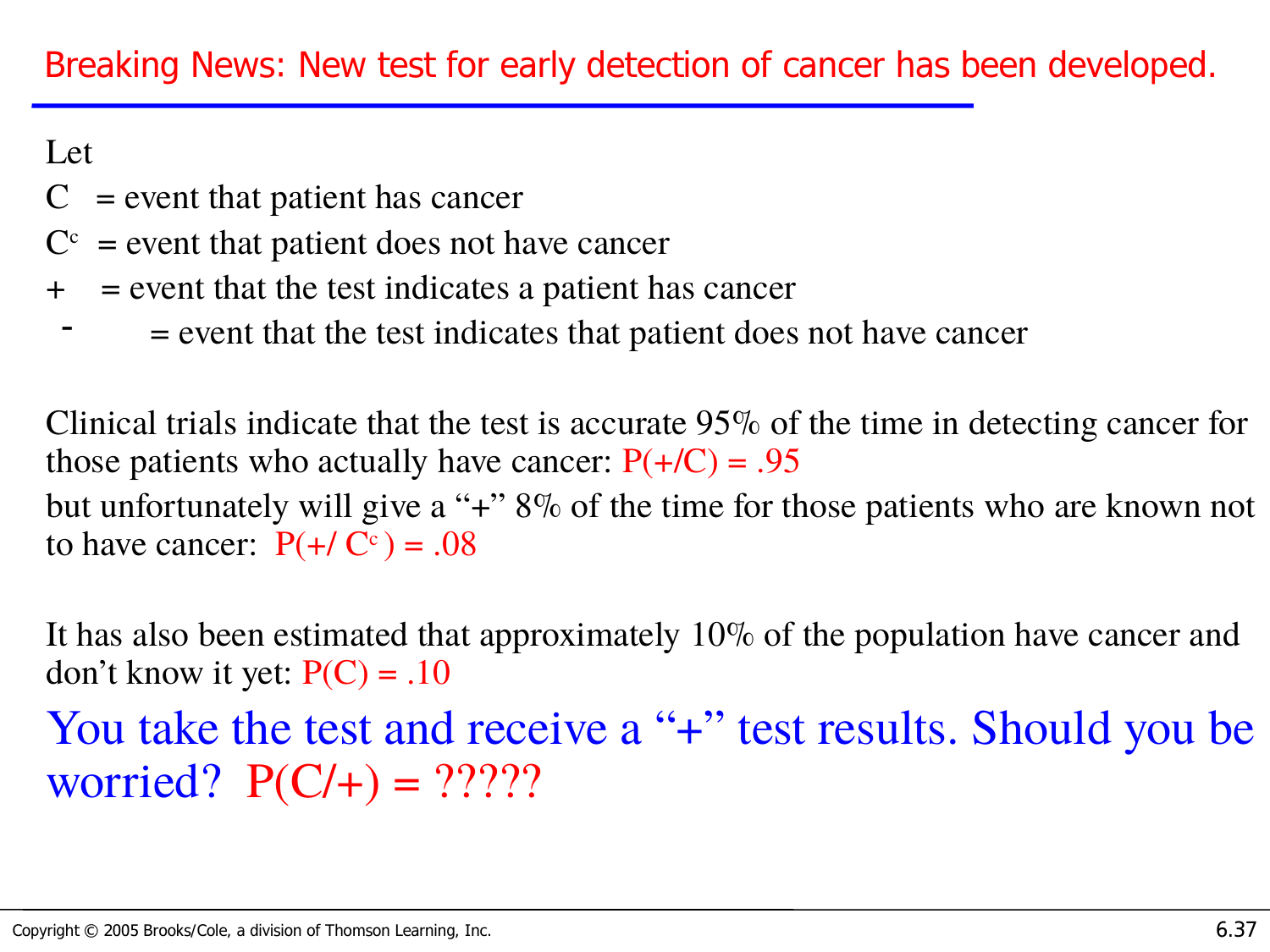

# Breaking News: New test for early detection of cancer has been developed.
Let
C   = event that patient has cancer
Cc   = event that patient does not have cancer
+    = event that the test indicates a patient has cancer
     = event that the test indicates that patient does not have cancer

Clinical trials indicate that the test is accurate 95% of the time in detecting cancer for those patients who actually have cancer: P(+/C) = .95
but unfortunately will give a “+” 8% of the time for those patients who are known not to have cancer:  P(+/ Cc ) = .08

It has also been estimated that approximately 10% of the population have cancer and don’t know it yet: P(C) = .10
You take the test and receive a “+” test results. Should you be worried?  P(C/+) = ?????

6.37